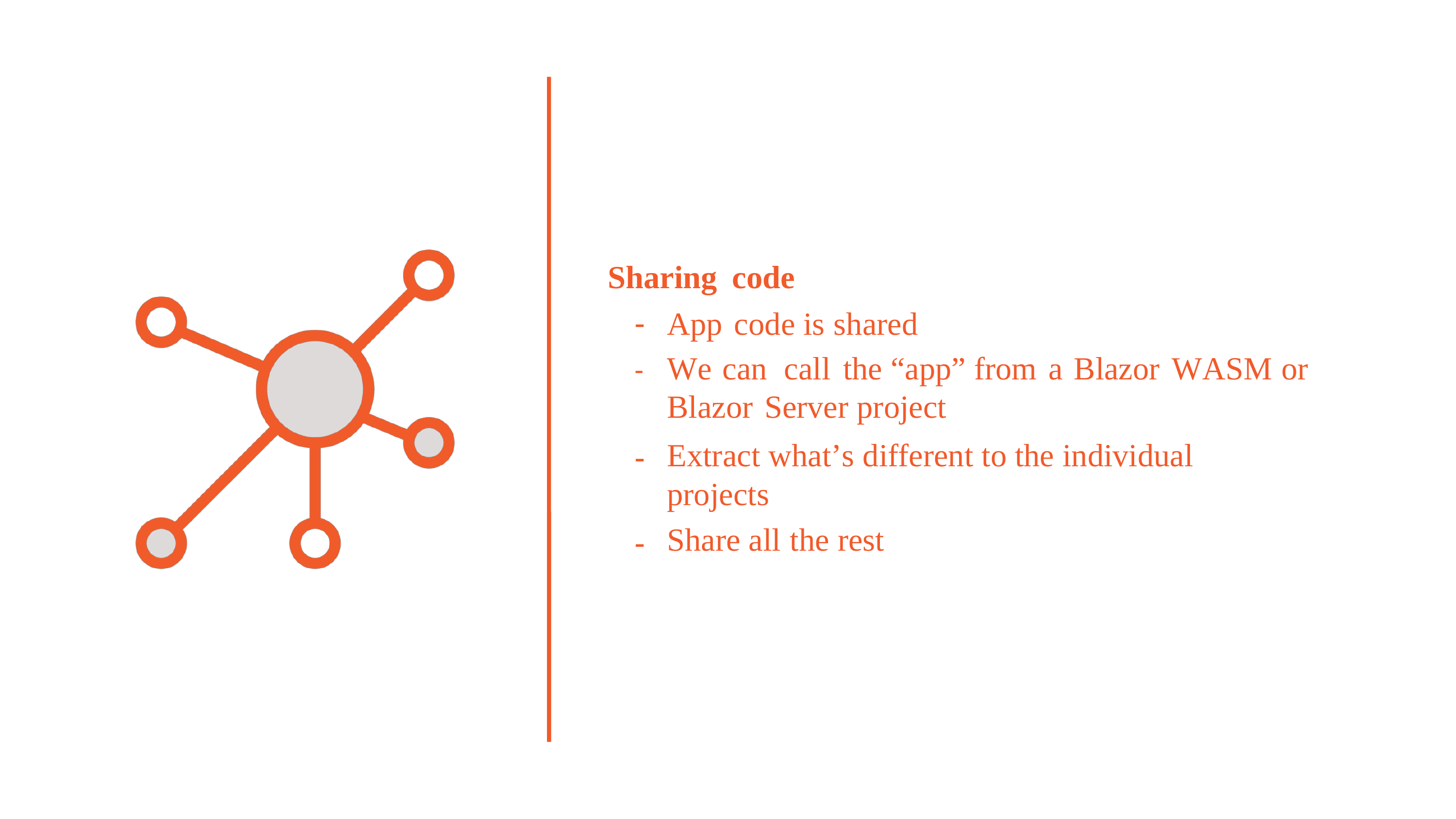

Sharing code
-
-
App code is shared
We can  call the “app” from a Blazor WASM or
Blazor Server project
Extract what’s different to the individual
projects
Share all the rest
-
-